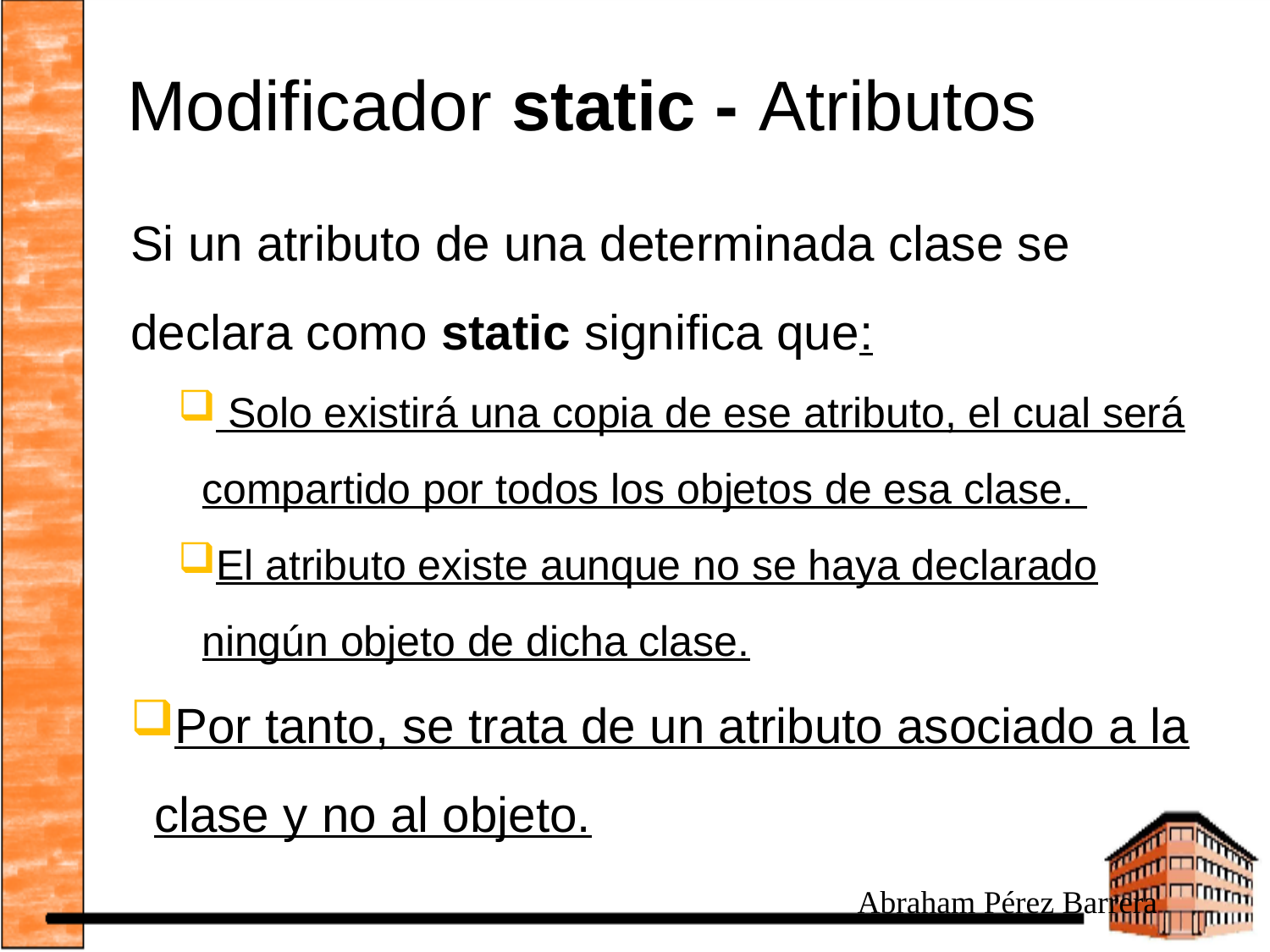

# Modificador static - Atributos
Si un atributo de una determinada clase se declara como static significa que:
 Solo existirá una copia de ese atributo, el cual será compartido por todos los objetos de esa clase.
El atributo existe aunque no se haya declarado ningún objeto de dicha clase.
Por tanto, se trata de un atributo asociado a la clase y no al objeto.